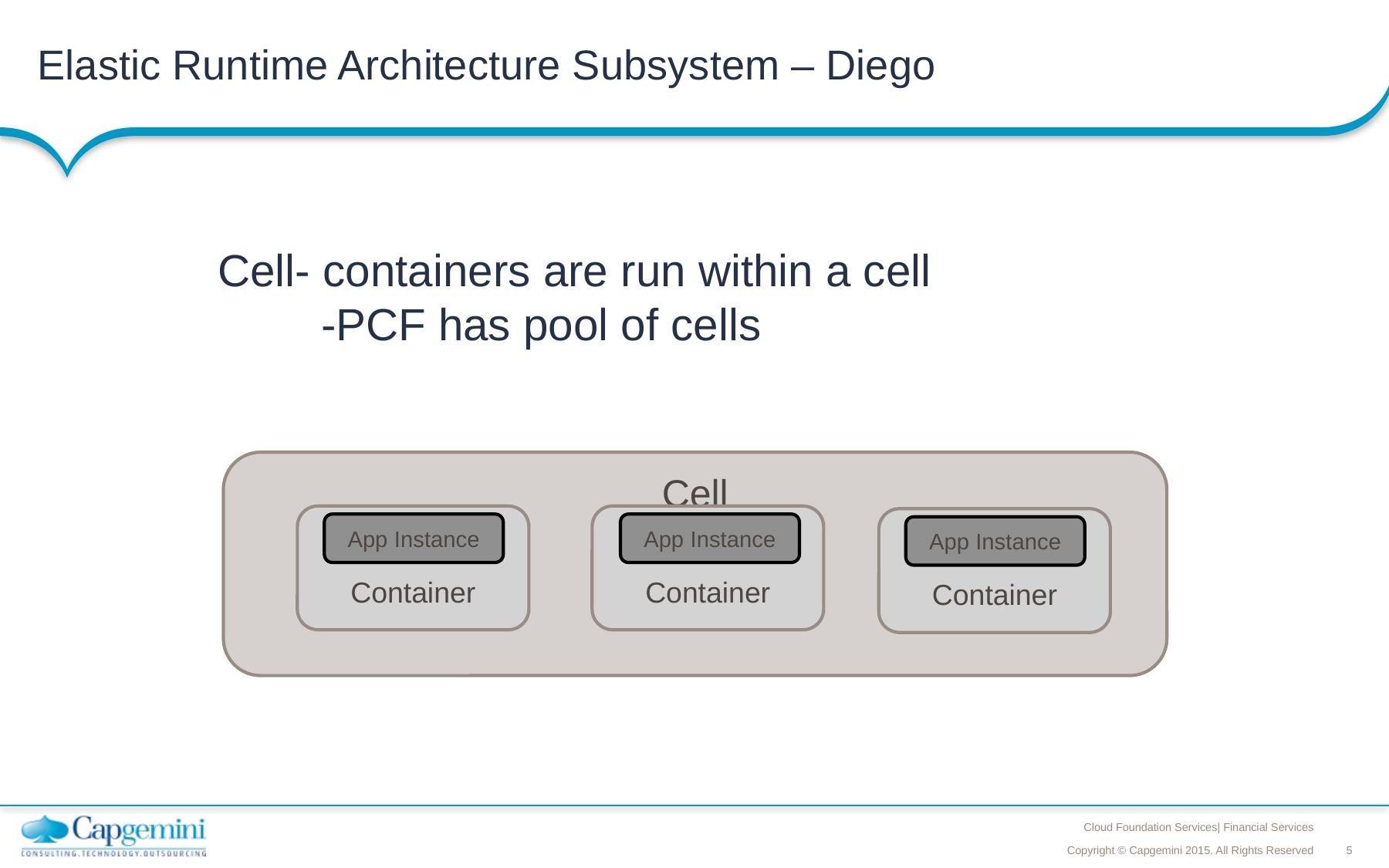

# Elastic Runtime Architecture Subsystem – Diego
 Cell- containers are run within a cell
	-PCF has pool of cells

Cell

Container

Container

Container
App Instance
App Instance
App Instance